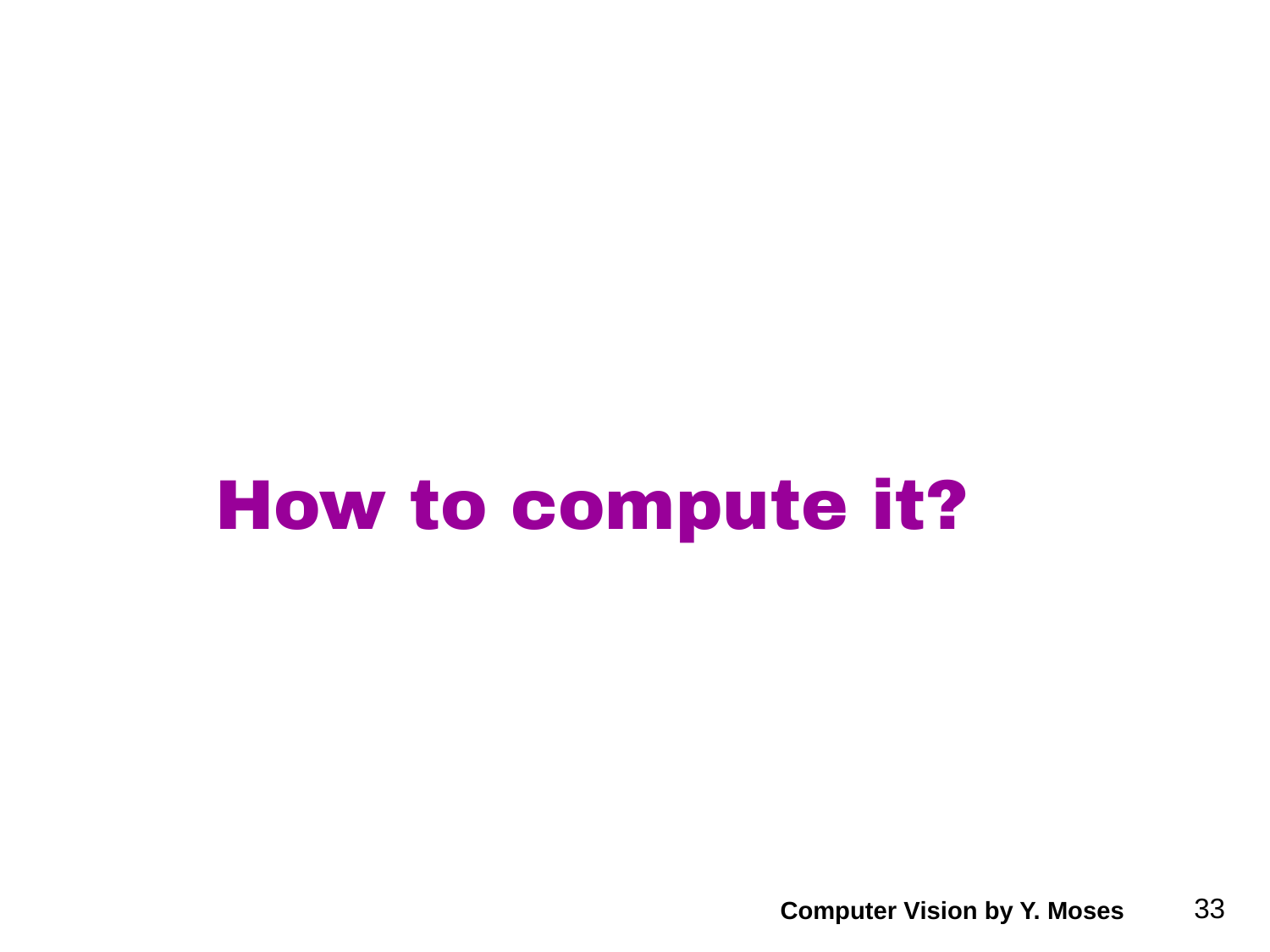

# How to compute it?
Computer Vision by Y. Moses
33